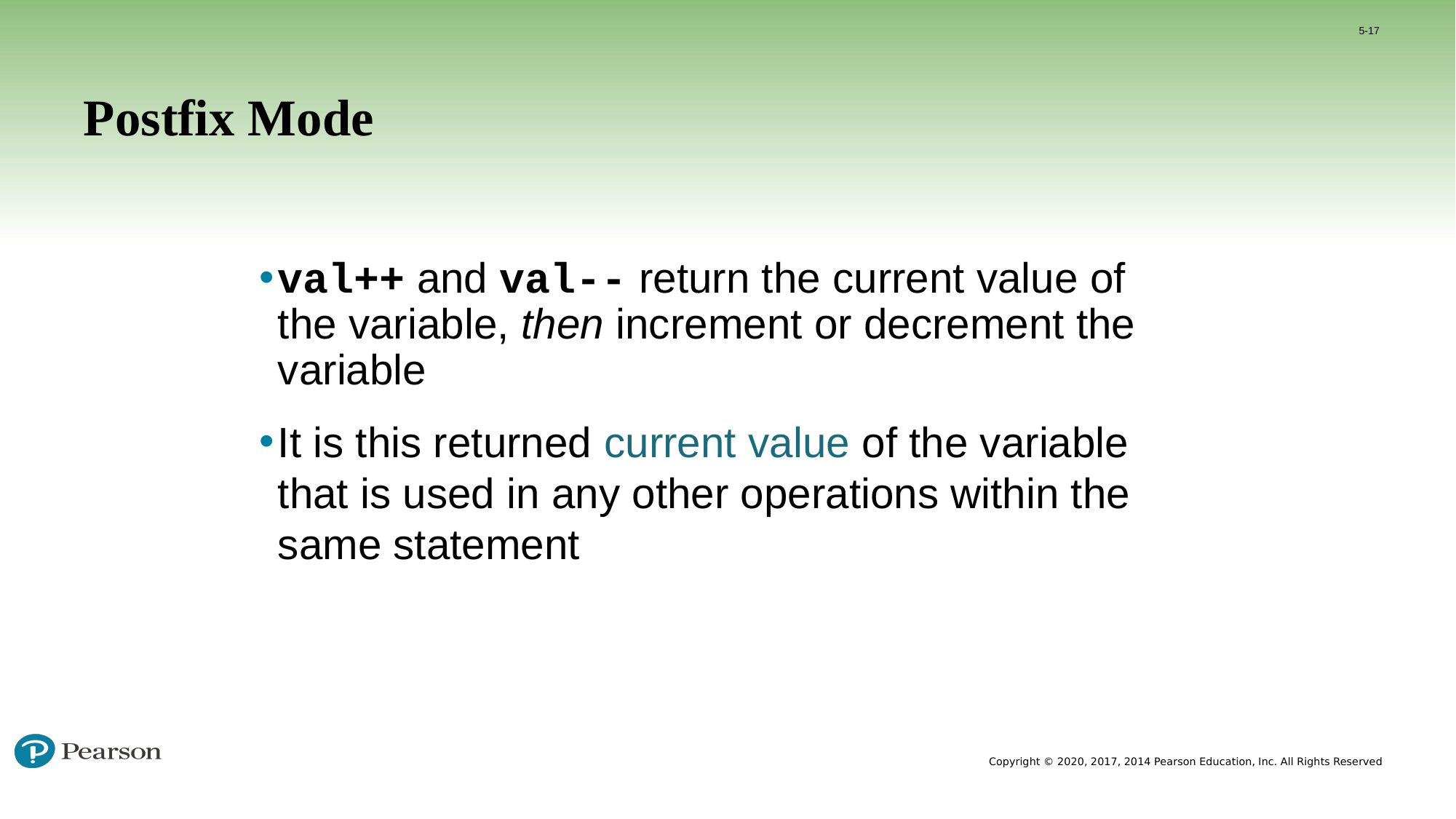

5-17
# Postfix Mode
val++ and val-- return the current value of the variable, then increment or decrement the variable
It is this returned current value of the variable that is used in any other operations within the same statement